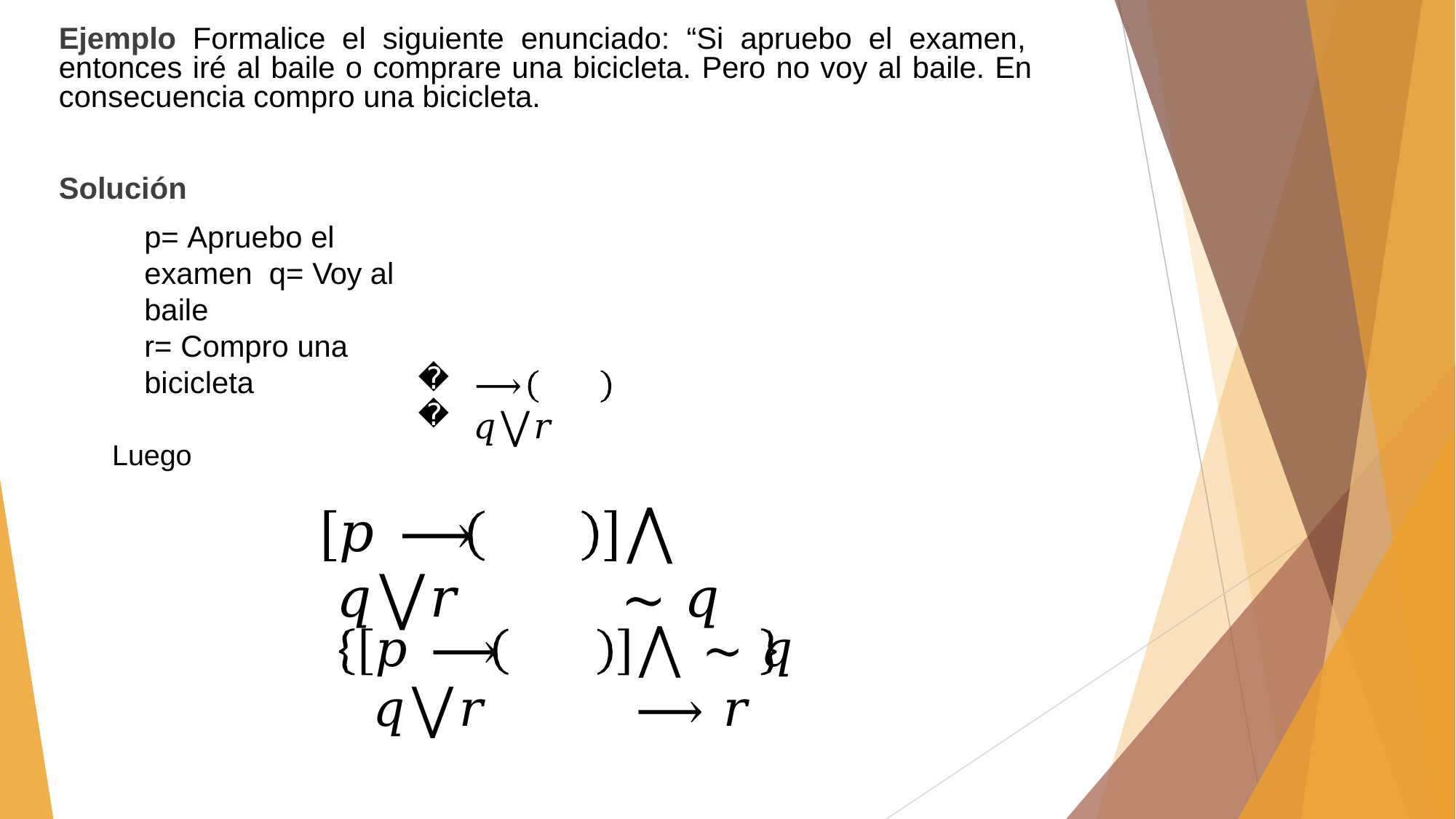

Ejemplo Formalice el siguiente enunciado: “Si apruebo el examen,  entonces iré al baile o comprare una bicicleta. Pero no voy al baile. En  consecuencia compro una bicicleta.

Solución
p= Apruebo el examen  q= Voy al baile
r= Compro una bicicleta
𝑝
⟶	𝑞⋁𝑟

Luego
𝑝 ⟶	𝑞⋁𝑟
⋀ ∼ 𝑞

𝑝 ⟶	𝑞⋁𝑟
⋀ ∼ 𝑞	⟶ 𝑟